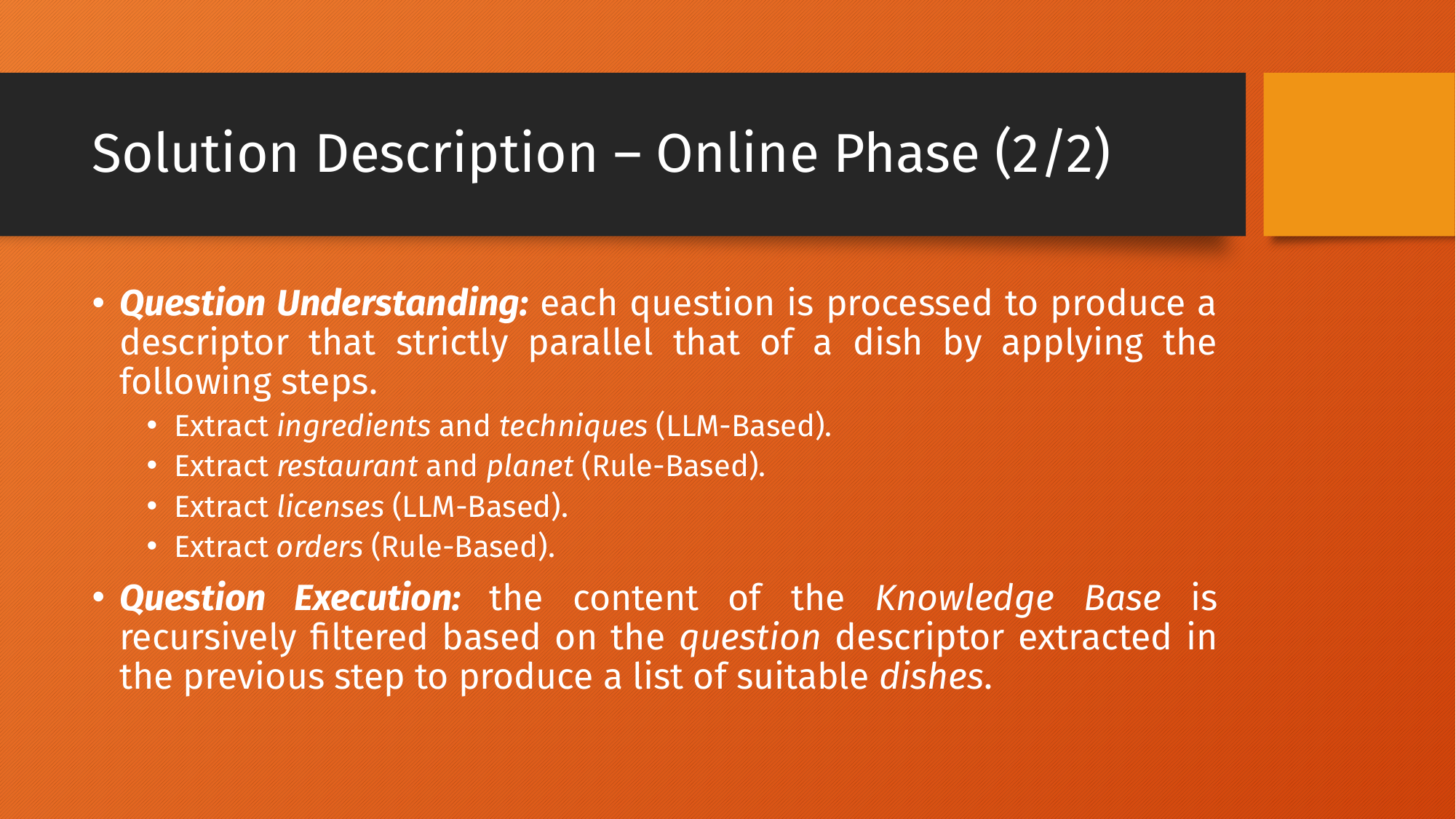

# Solution Description – Online Phase (2/2)
Question Understanding: each question is processed to produce a descriptor that strictly parallel that of a dish by applying the following steps.
Extract ingredients and techniques (LLM-Based).
Extract restaurant and planet (Rule-Based).
Extract licenses (LLM-Based).
Extract orders (Rule-Based).
Question Execution: the content of the Knowledge Base is recursively filtered based on the question descriptor extracted in the previous step to produce a list of suitable dishes.